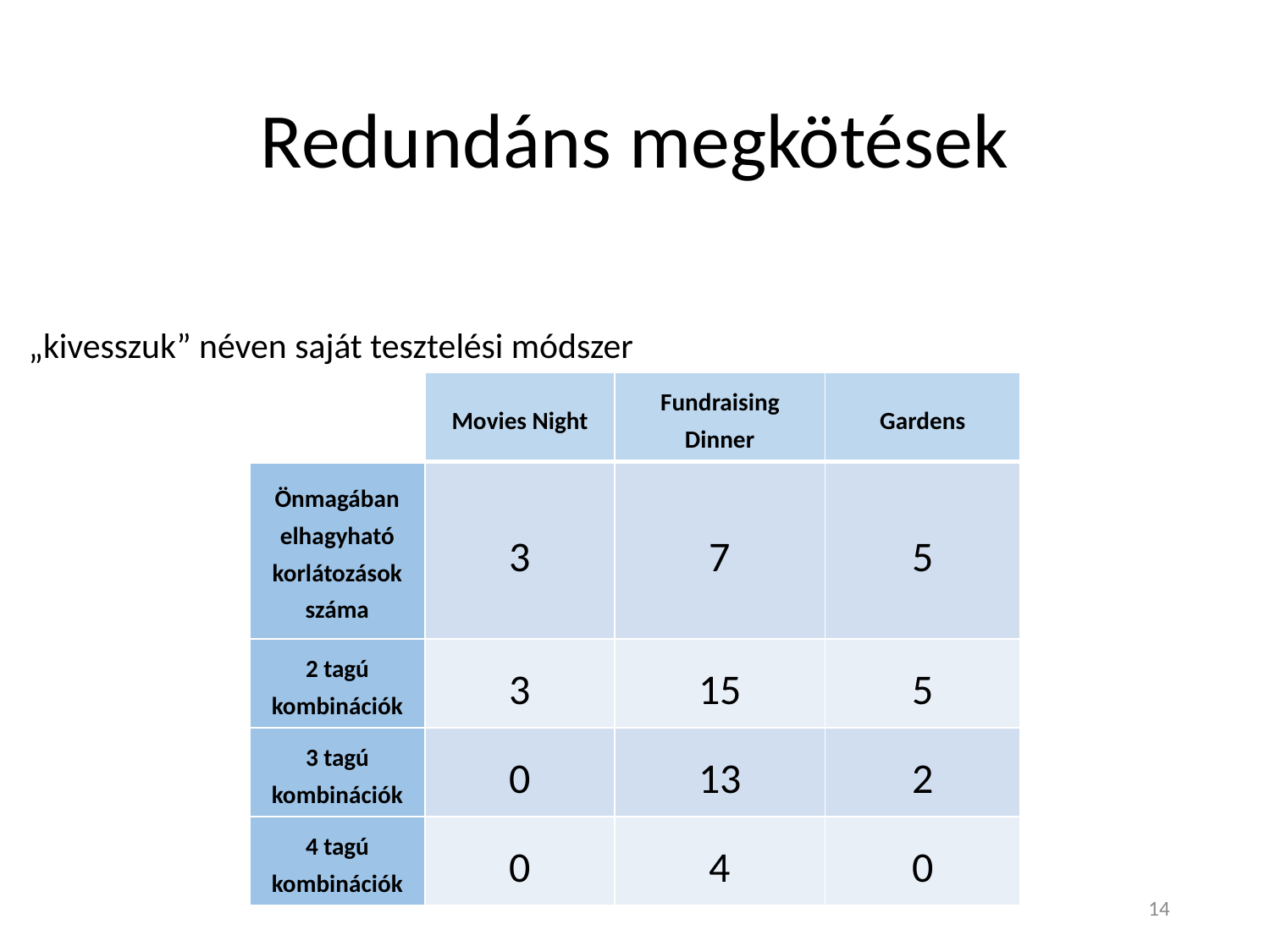

# Redundáns megkötések
„kivesszuk” néven saját tesztelési módszer
|  | Movies Night | Fundraising Dinner | Gardens |
| --- | --- | --- | --- |
| Önmagában elhagyható korlátozások száma | 3 | 7 | 5 |
| 2 tagú kombinációk | 3 | 15 | 5 |
| 3 tagú kombinációk | 0 | 13 | 2 |
| 4 tagú kombinációk | 0 | 4 | 0 |
14